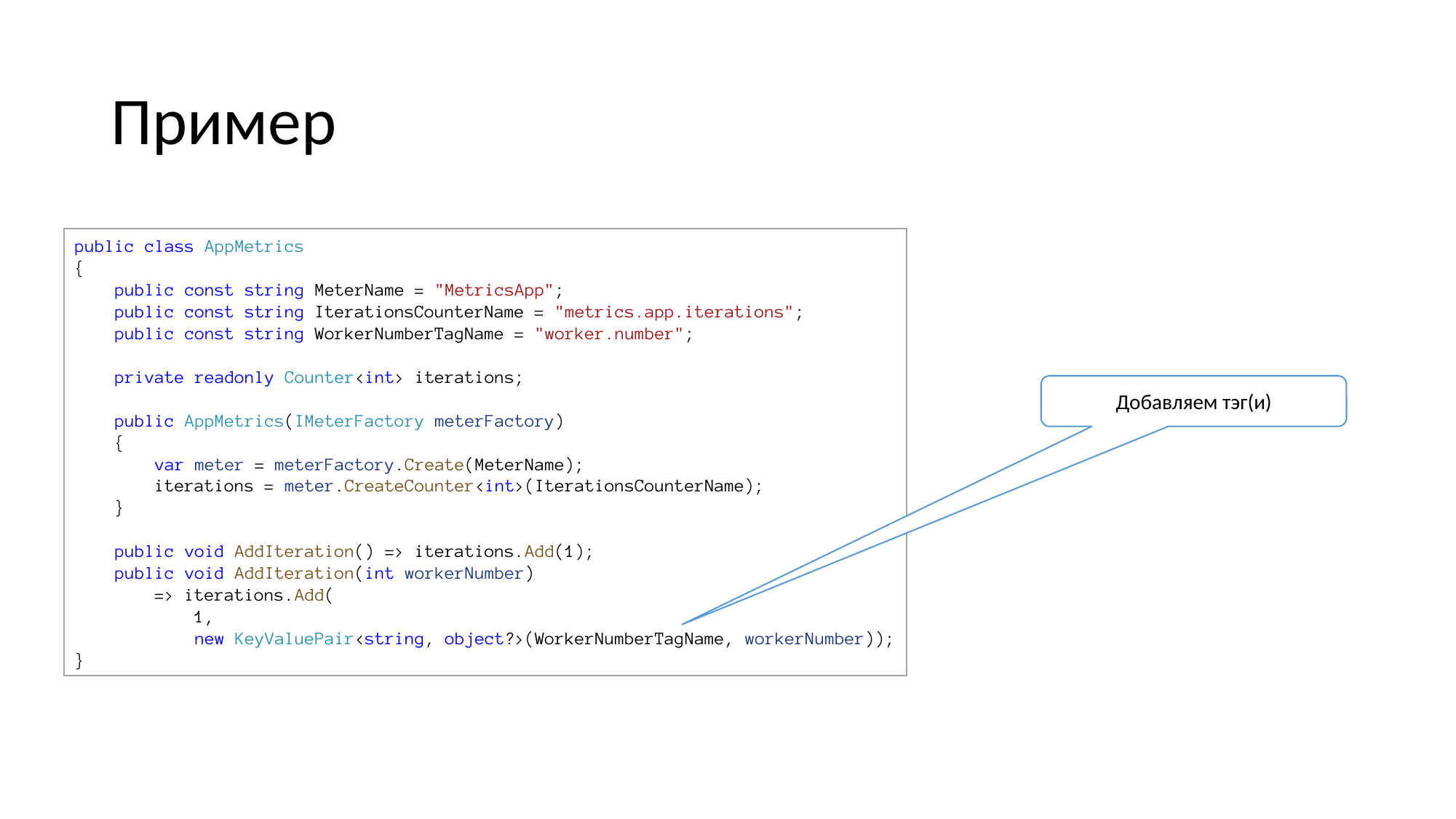

# Пример
public class AppMetrics
{
    public const string MeterName = "MetricsApp";
    public const string IterationsCounterName = "metrics.app.iterations";
    public const string WorkerNumberTagName = "worker.number";
    private readonly Counter<int> iterations;
    public AppMetrics(IMeterFactory meterFactory)
    {
        var meter = meterFactory.Create(MeterName);
        iterations = meter.CreateCounter<int>(IterationsCounterName);
    }
    public void AddIteration() => iterations.Add(1);
    public void AddIteration(int workerNumber) 
        => iterations.Add(
            1, 
            new KeyValuePair<string, object?>(WorkerNumberTagName, workerNumber));
}
Добавляем тэг(и)